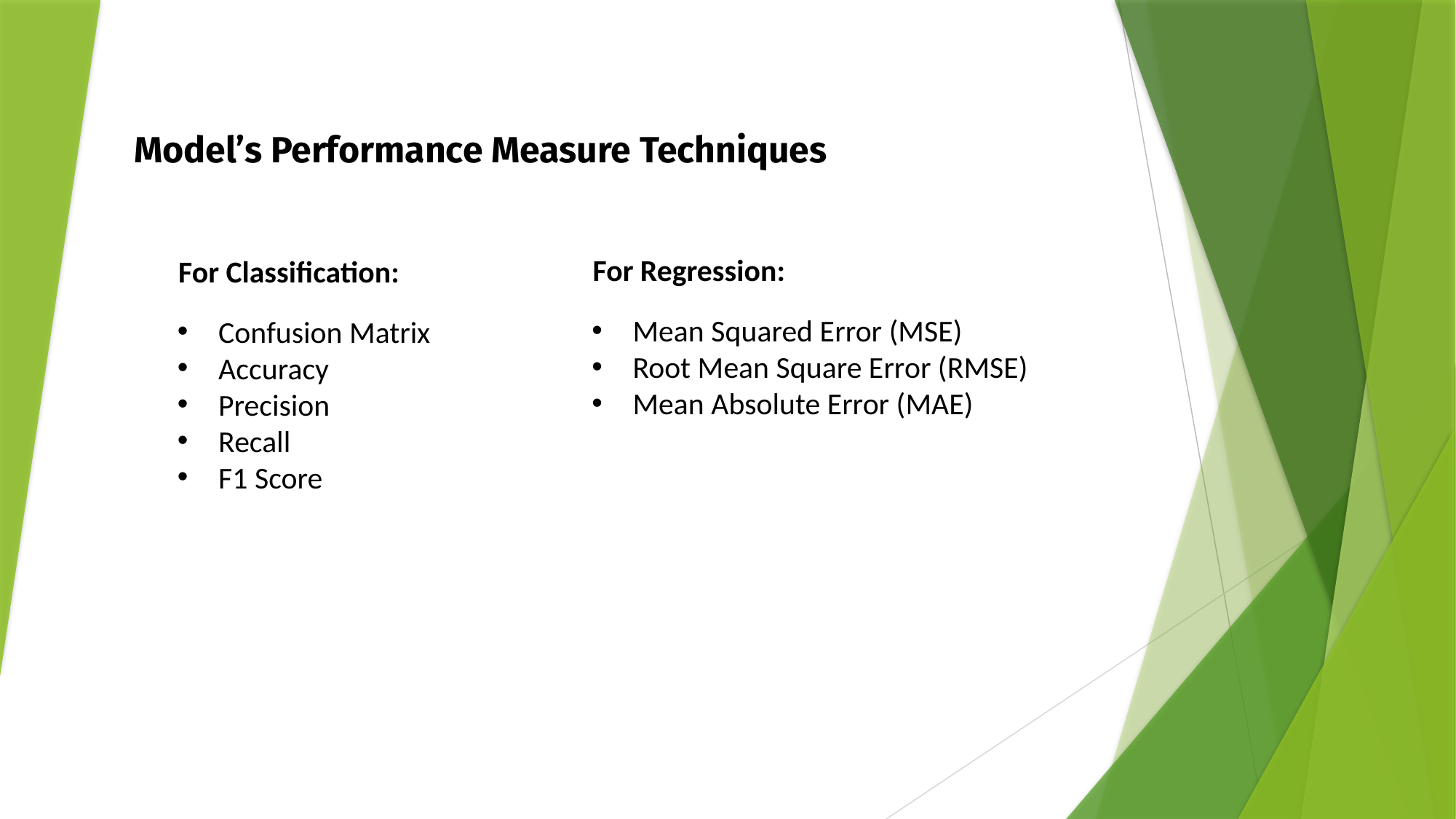

Model’s Performance Measure Techniques
For Regression:
For Classification:
Mean Squared Error (MSE)
Root Mean Square Error (RMSE)
Mean Absolute Error (MAE)

Confusion Matrix
Accuracy
Precision
Recall
F1 Score